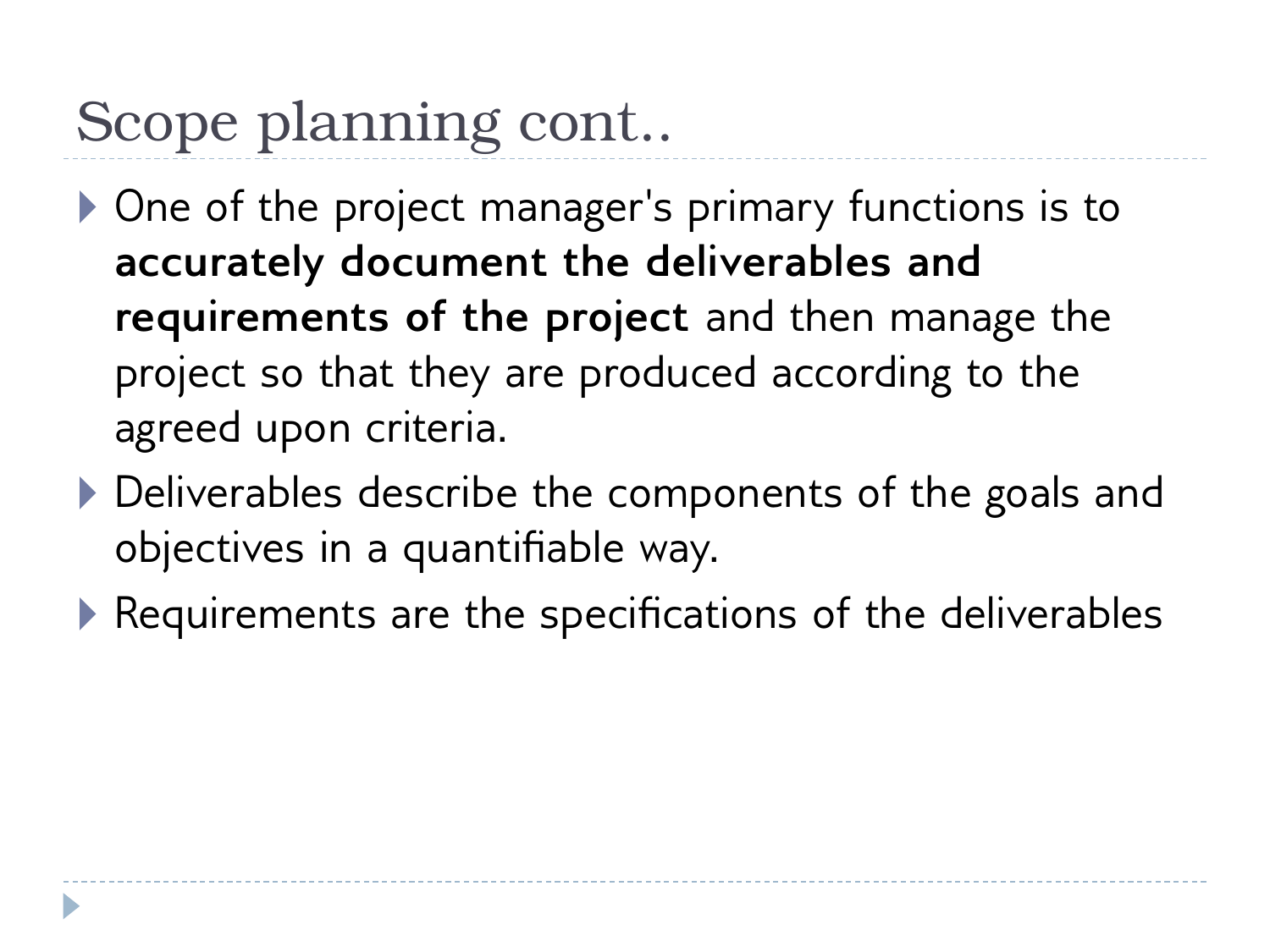

# Scope planning cont..
One of the project manager's primary functions is to accurately document the deliverables and requirements of the project and then manage the project so that they are produced according to the agreed upon criteria.
Deliverables describe the components of the goals and objectives in a quantifiable way.
Requirements are the specifications of the deliverables